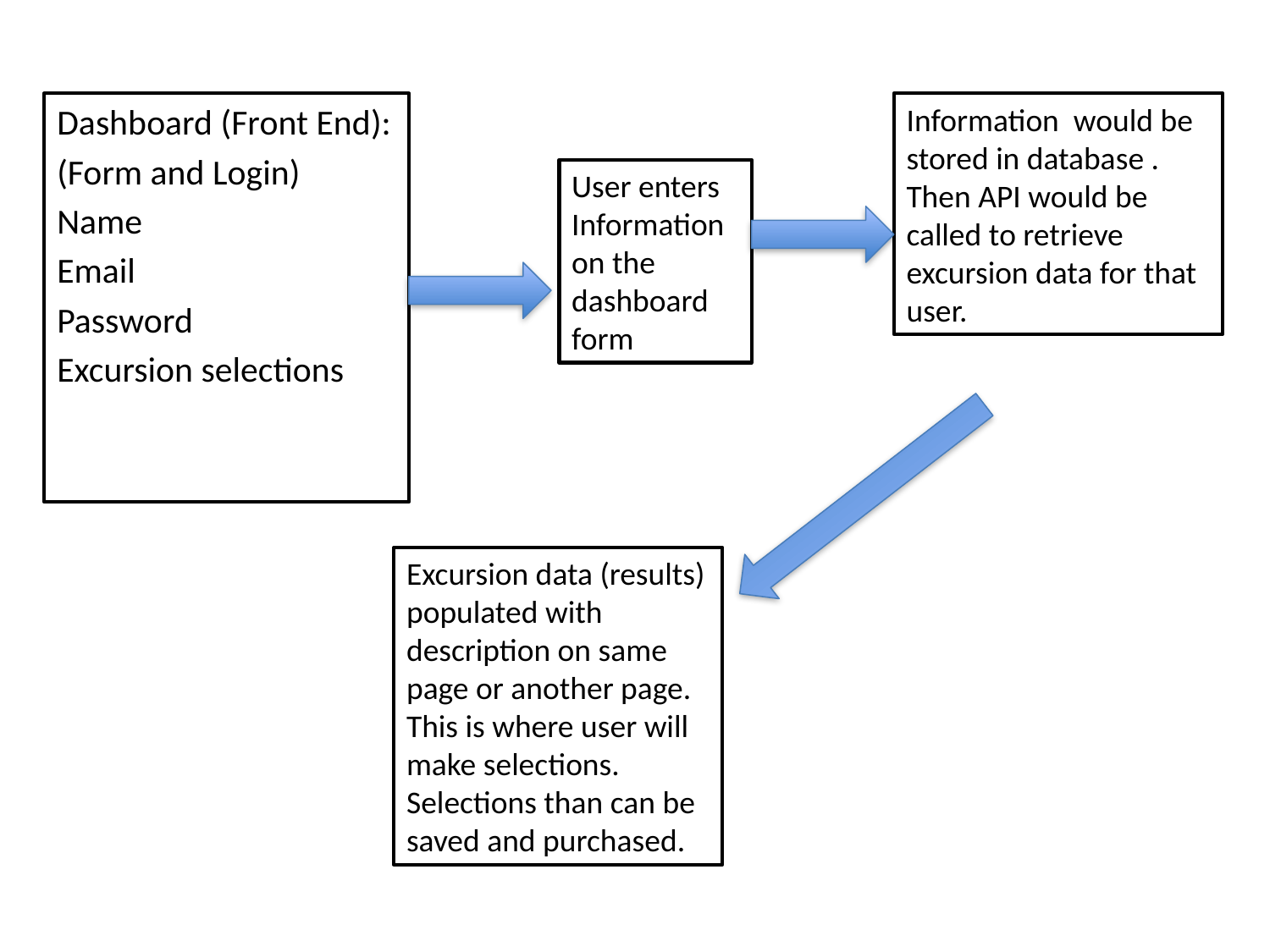

Dashboard (Front End):
(Form and Login)
Name
Email
Password
Excursion selections
Information  would be stored in database . Then API would be called to retrieve excursion data for that user.
User enters
Information on the dashboard form

Excursion data (results) populated with description on same page or another page.  This is where user will make selections.  Selections than can be saved and purchased.